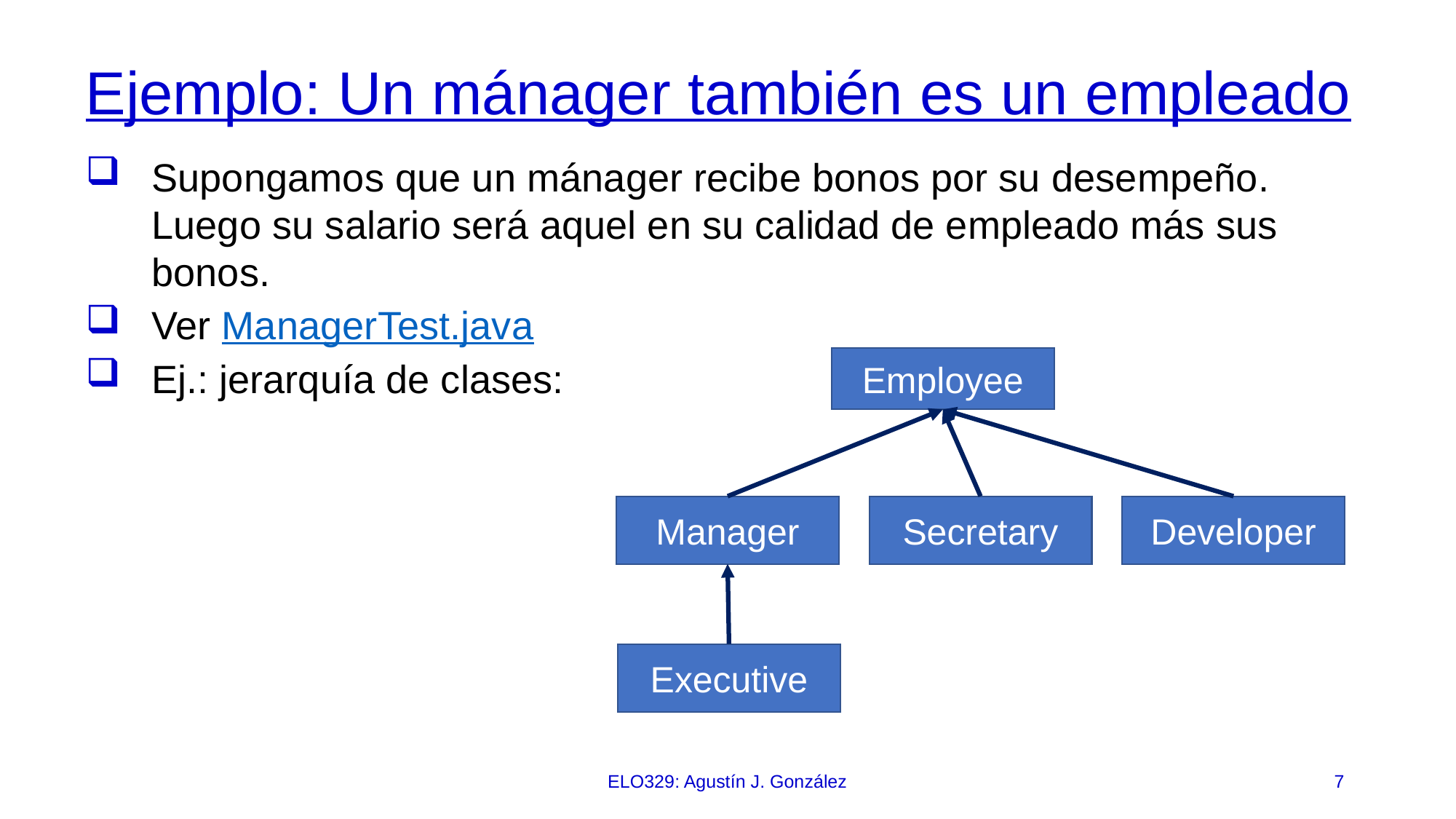

# Ejemplo: Un mánager también es un empleado
Supongamos que un mánager recibe bonos por su desempeño. Luego su salario será aquel en su calidad de empleado más sus bonos.
Ver ManagerTest.java
Ej.: jerarquía de clases:
Employee
Manager
Secretary
Developer
Executive
ELO329: Agustín J. González
7